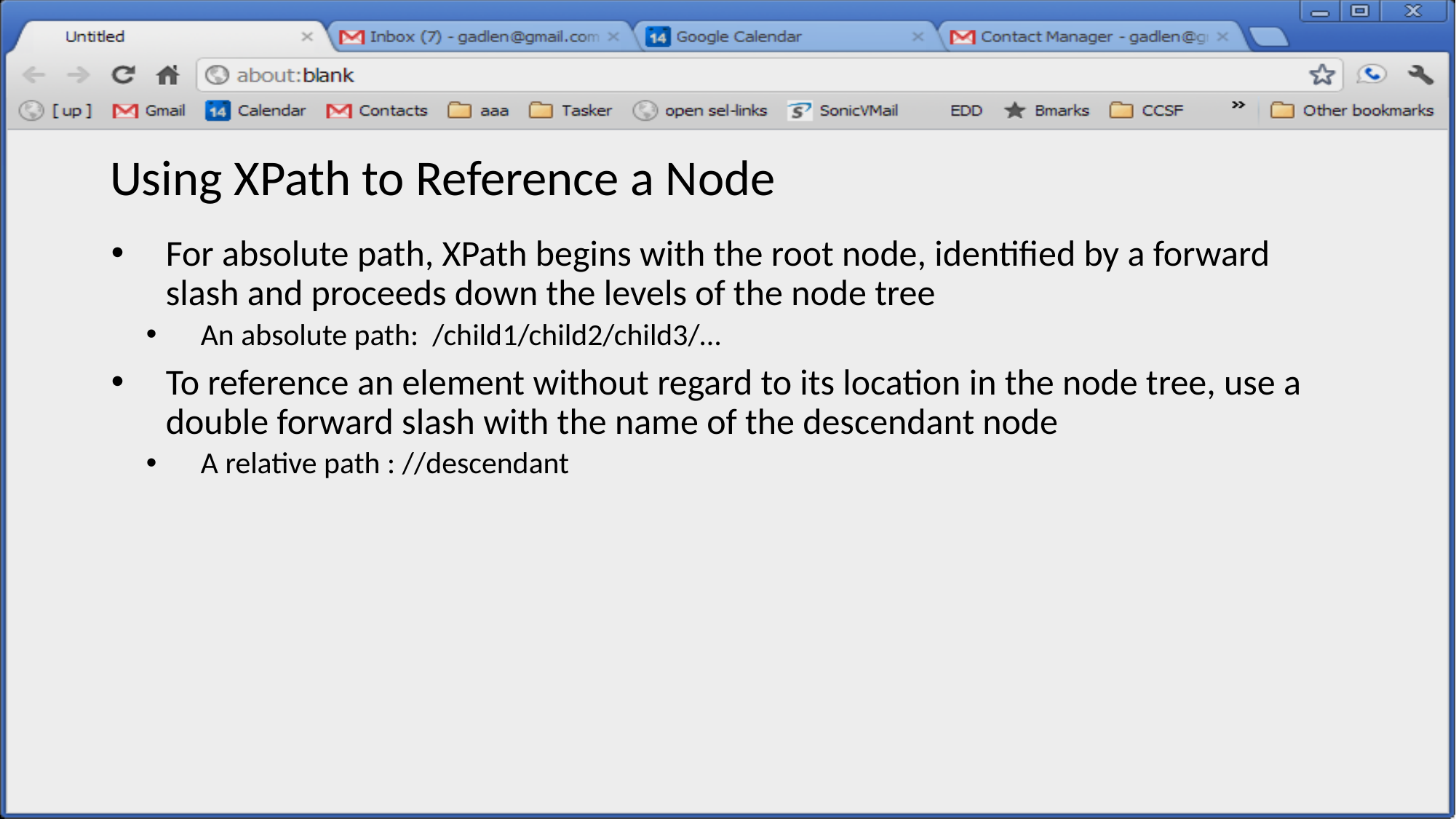

18
# Using XPath to Reference a Node
For absolute path, XPath begins with the root node, identified by a forward slash and proceeds down the levels of the node tree
An absolute path:  /child1/child2/child3/…
To reference an element without regard to its location in the node tree, use a double forward slash with the name of the descendant node
A relative path : //descendant